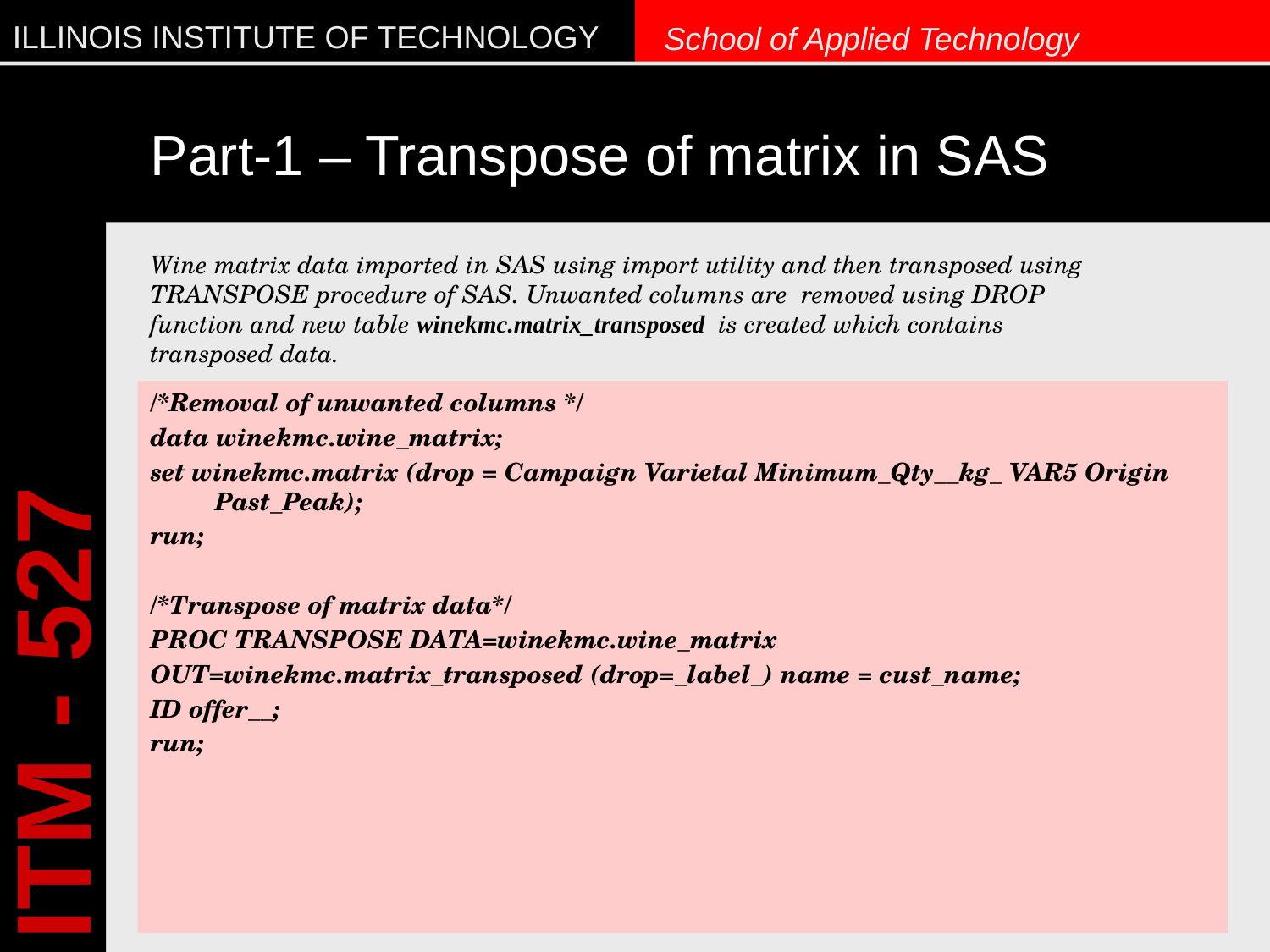

# Part-1 – Transpose of matrix in SAS
Wine matrix data imported in SAS using import utility and then transposed using TRANSPOSE procedure of SAS. Unwanted columns are  removed using DROP function and new table winekmc.matrix_transposed  is created which contains transposed data.
/*Removal of unwanted columns */
data winekmc.wine_matrix;
set winekmc.matrix (drop = Campaign Varietal Minimum_Qty__kg_ VAR5 Origin Past_Peak);
run;

/*Transpose of matrix data*/
PROC TRANSPOSE DATA=winekmc.wine_matrix
OUT=winekmc.matrix_transposed (drop=_label_) name = cust_name;
ID offer__;
run;

3